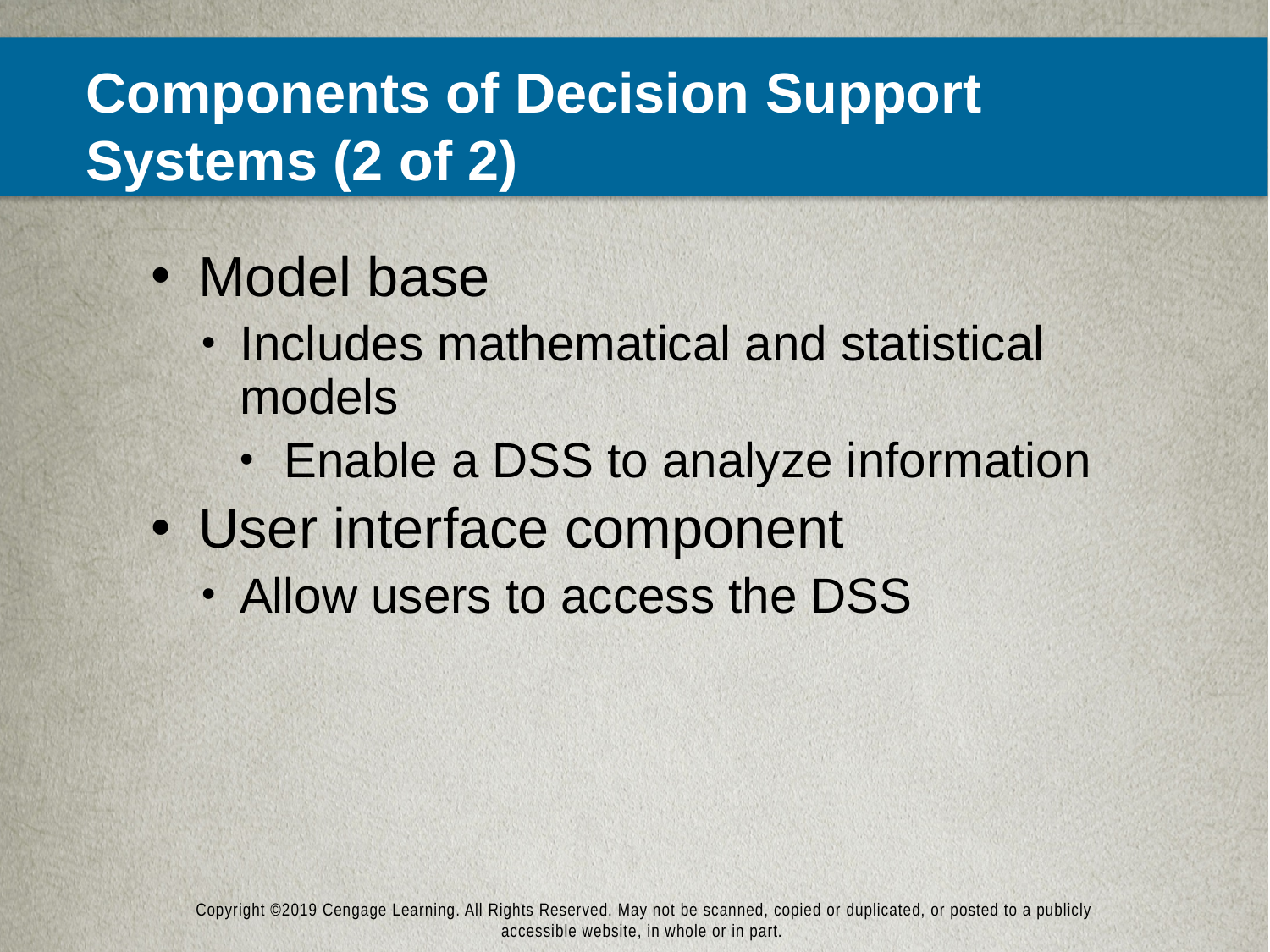

# Components of Decision Support Systems (2 of 2)
Model base
Includes mathematical and statistical models
Enable a DSS to analyze information
User interface component
Allow users to access the DSS